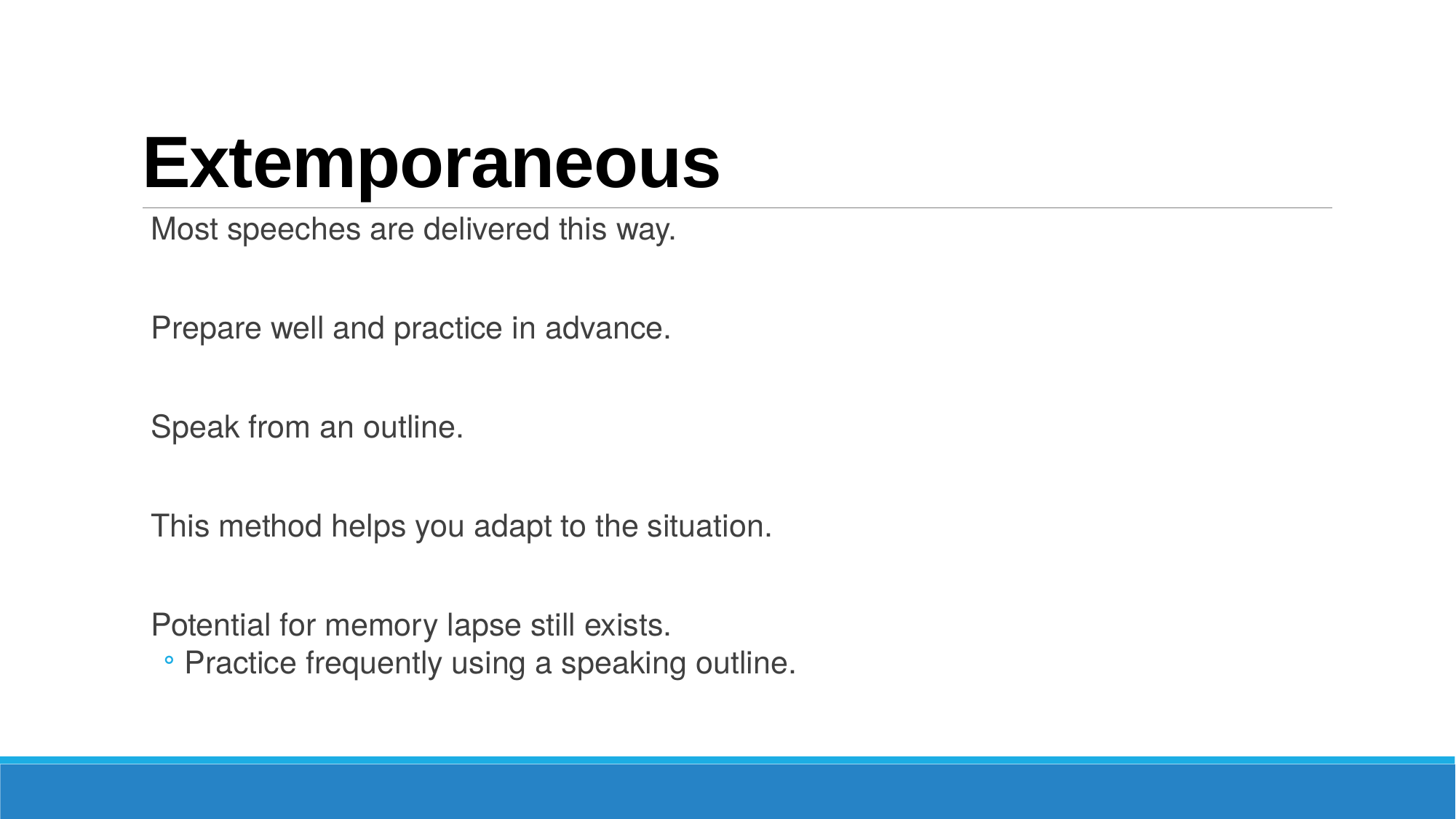

# Extemporaneous
Most speeches are delivered this way.

Prepare well and practice in advance.

Speak from an outline.

This method helps you adapt to the situation.

Potential for memory lapse still exists.
Practice frequently using a speaking outline.